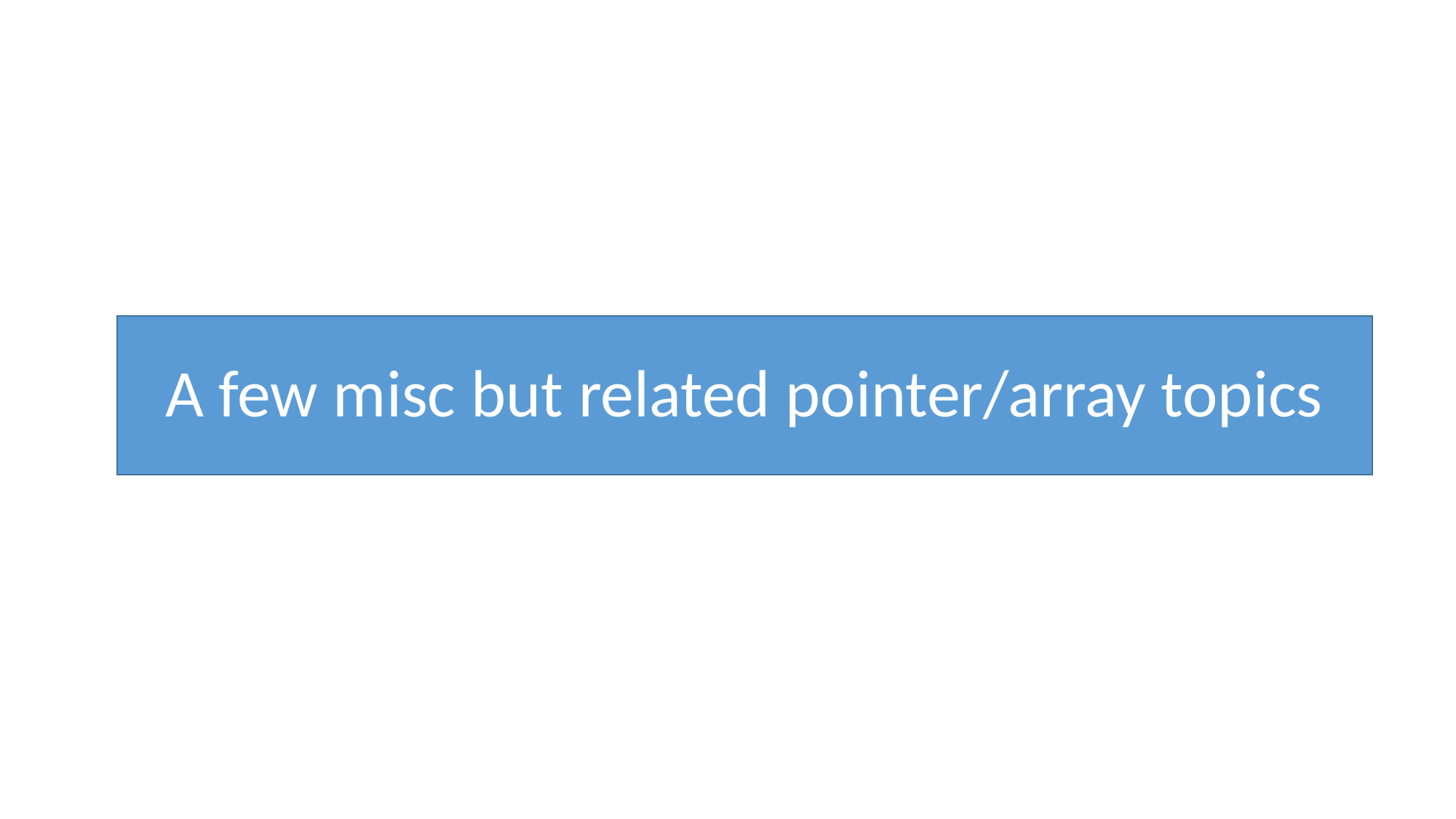

# A few misc but related pointer/array topics